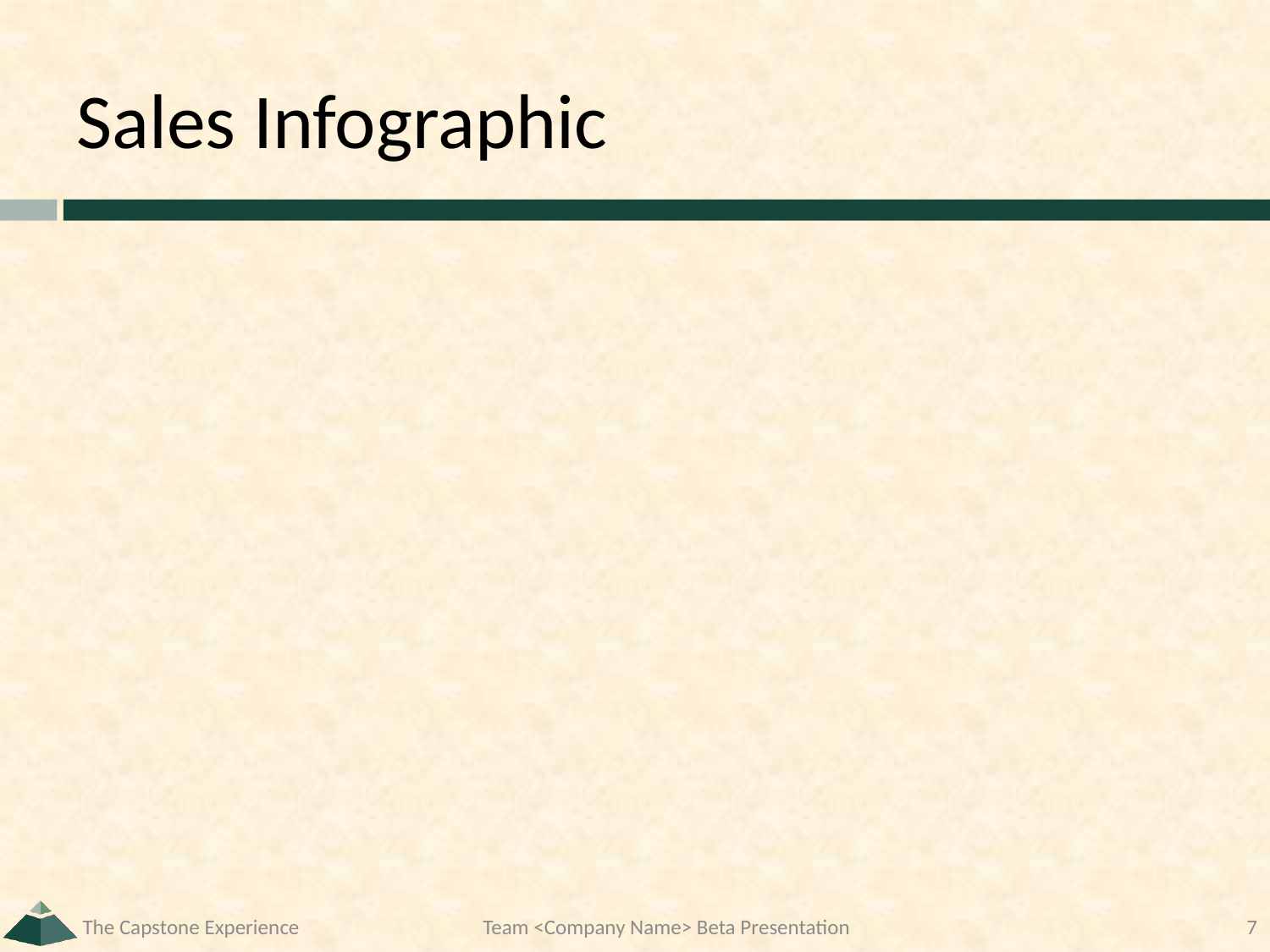

# Sales Infographic
The Capstone Experience
Team <Company Name> Beta Presentation
7